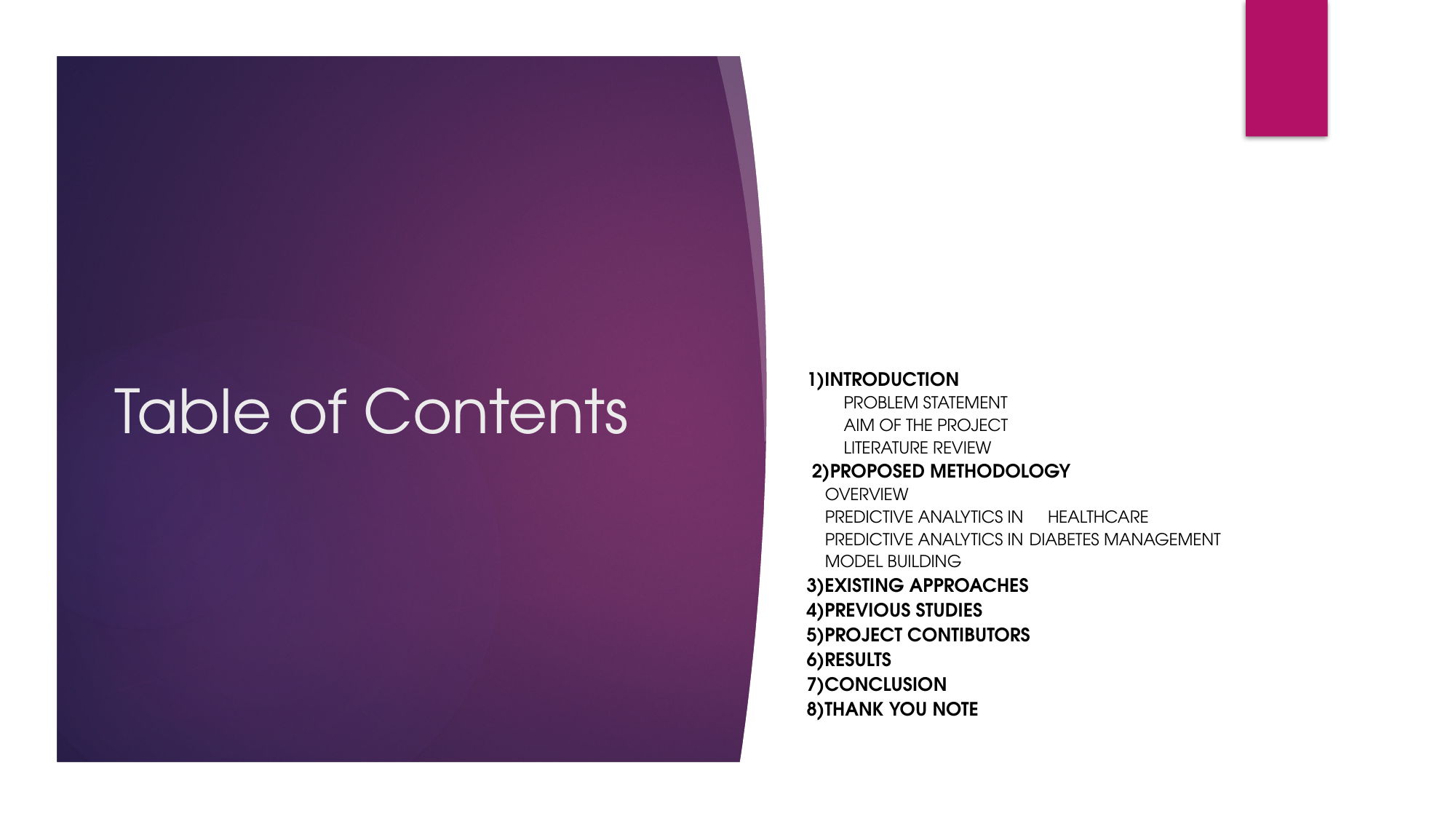

# Table of Contents
1)Introduction
PROBLEM STATEMENT
AIM OF THE PROJECT
LITERATURE REVIEW
 2)PROPOSED METHODOLOGY
	Overview
	Predictive Analytics in  	Healthcare
	Predictive Analytics in 	Diabetes Management
	Model Building
3)Existing approaches
4)Previous STUDIES
5)PROJECT CONTIBUTORS
6)RESULTS
7)CONCLUSION
8)THANK YOU NOTE